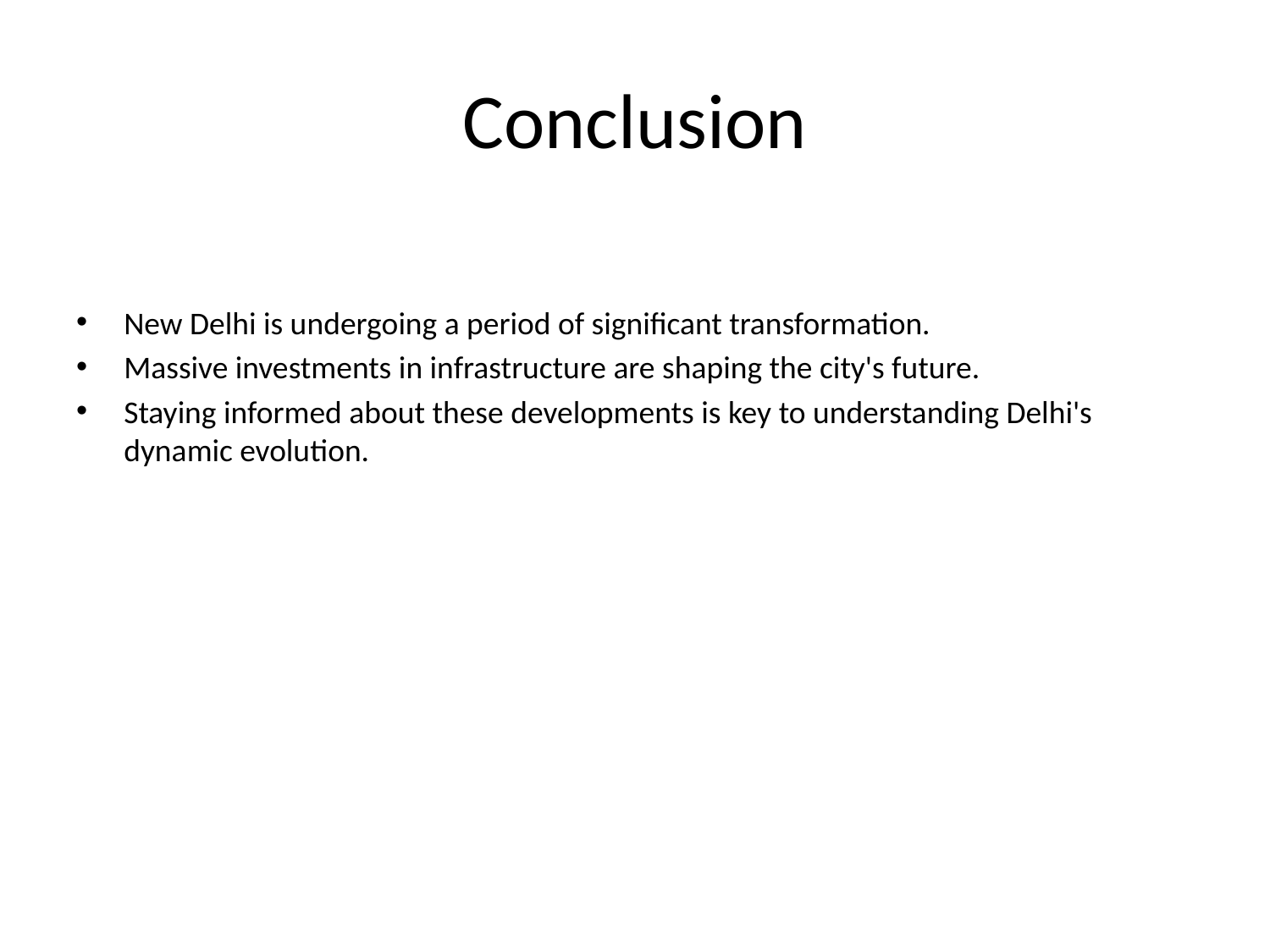

# Conclusion

New Delhi is undergoing a period of significant transformation.
Massive investments in infrastructure are shaping the city's future.
Staying informed about these developments is key to understanding Delhi's dynamic evolution.